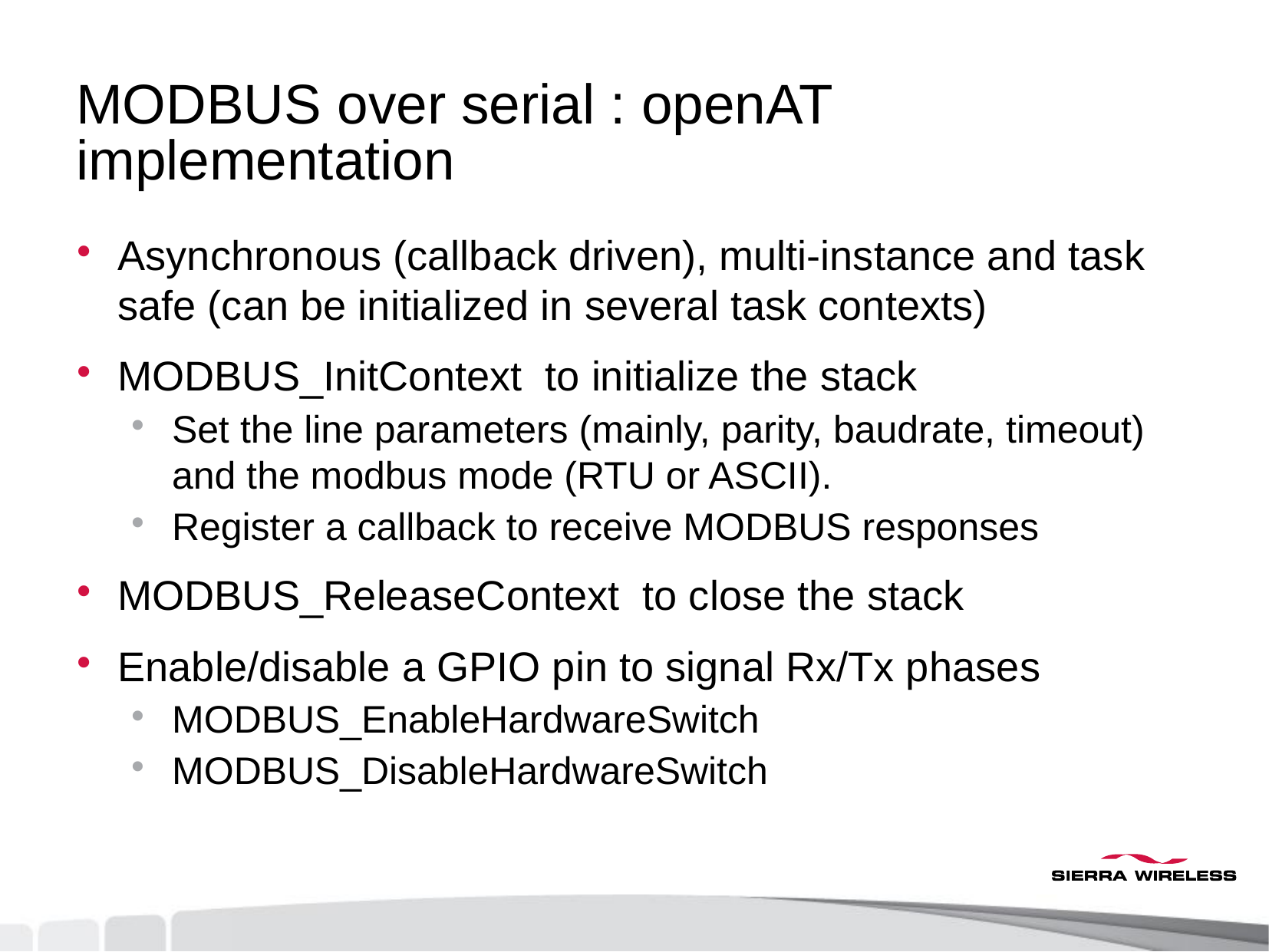

# MODBUS over serial : openAT implementation
Asynchronous (callback driven), multi-instance and task safe (can be initialized in several task contexts)
MODBUS_InitContext  to initialize the stack
Set the line parameters (mainly, parity, baudrate, timeout) and the modbus mode (RTU or ASCII).
Register a callback to receive MODBUS responses
MODBUS_ReleaseContext  to close the stack
Enable/disable a GPIO pin to signal Rx/Tx phases
MODBUS_EnableHardwareSwitch
MODBUS_DisableHardwareSwitch